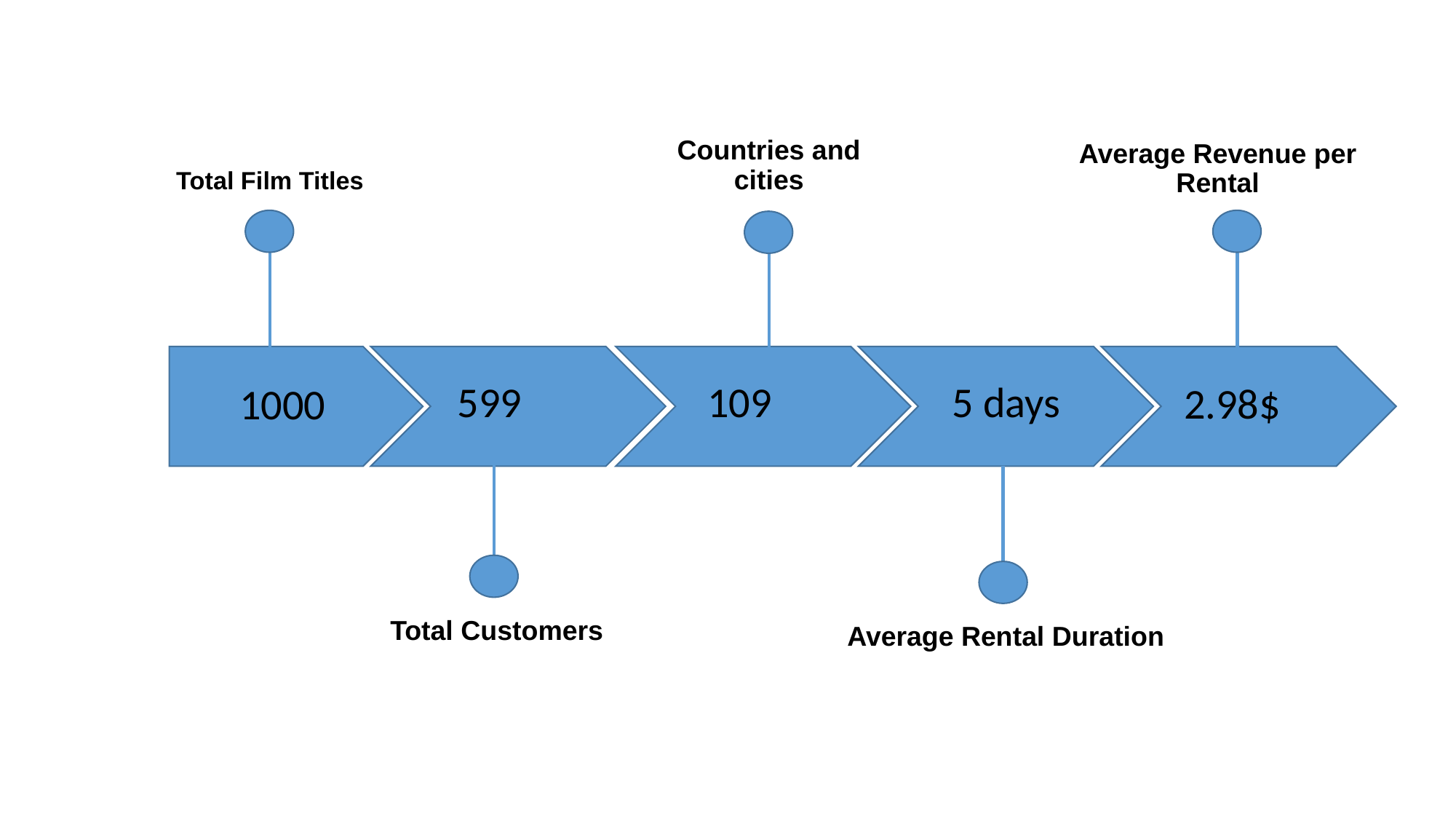

Countries and cities
Average Revenue per Rental
# Total Film Titles

599
109
5 days
2.98$
1000

Total Customers
Average Rental Duration